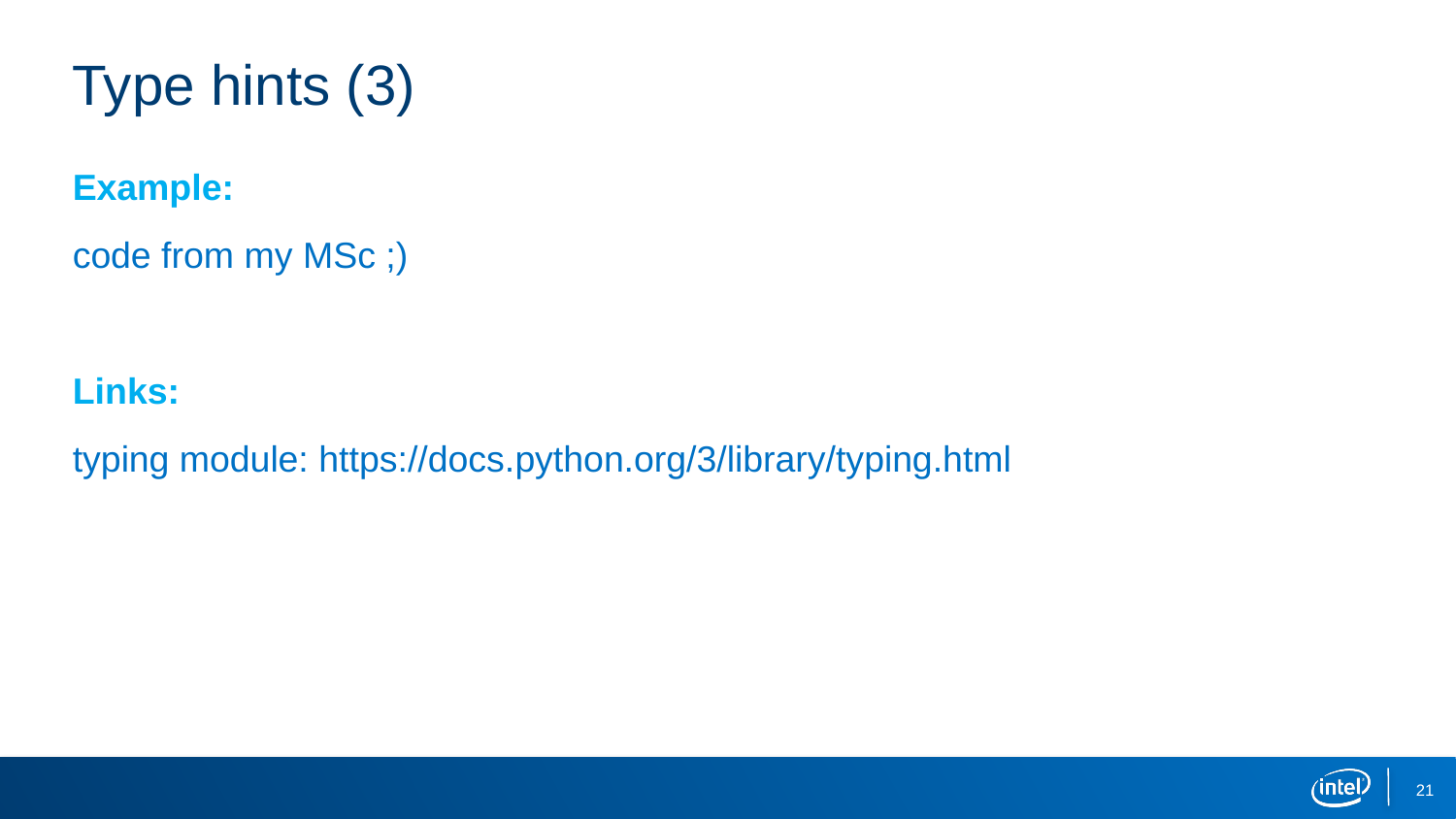

# Type hints (3)
Example:
code from my MSc ;)

Links:
typing module: https://docs.python.org/3/library/typing.html
21